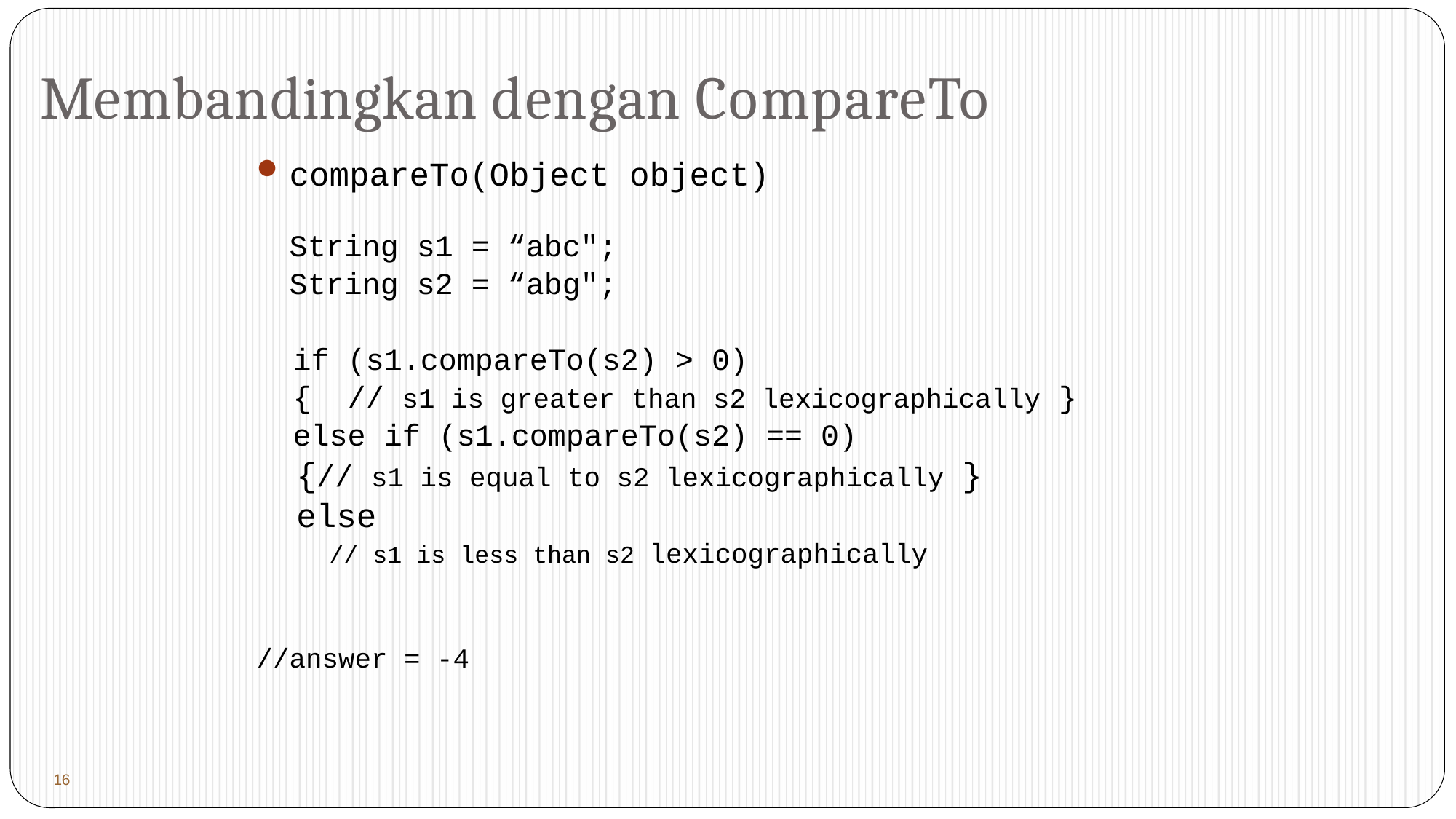

# Membandingkan dengan CompareTo
compareTo(Object object)

	String s1 = “abc";
	String s2 = “abg";

  if (s1.compareTo(s2) > 0)
  {  // s1 is greater than s2 lexicographically }
  else if (s1.compareTo(s2) == 0)
  {// s1 is equal to s2 lexicographically }
  else
     // s1 is less than s2 lexicographically

//answer = -4

 16